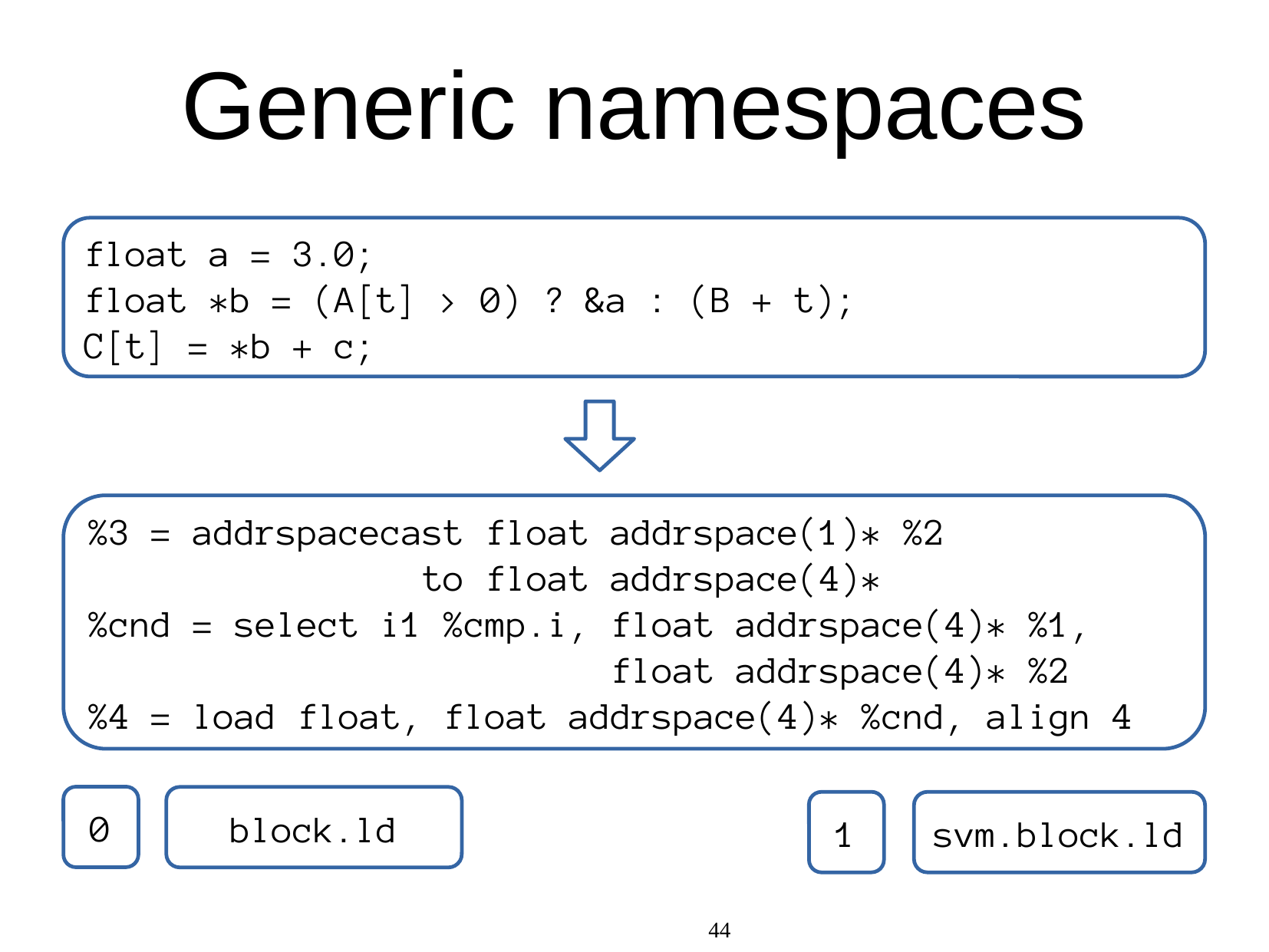

Generic namespaces
float a = 3.0;
float *b = (A[t] > 0) ? &a : (B + t);
C[t] = *b + c;

%3 = addrspacecast float addrspace(1)* %2
                to float addrspace(4)*
%cnd = select i1 %cmp.i, float addrspace(4)* %1,
                         float addrspace(4)* %2
%4 = load float, float addrspace(4)* %cnd, align 4
0
block.ld
1
svm.block.ld
44